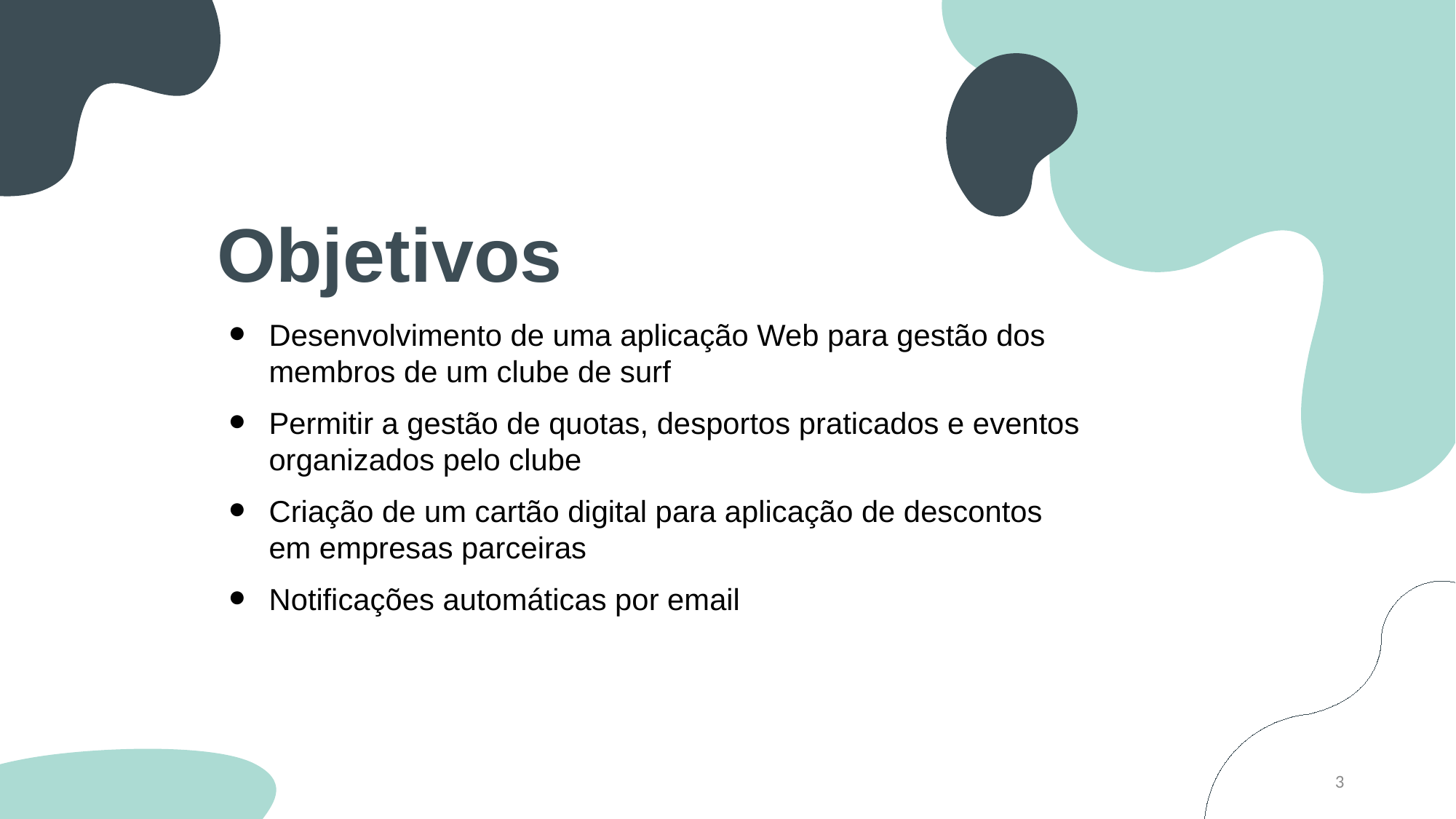

Objetivos
Desenvolvimento de uma aplicação Web para gestão dos membros de um clube de surf
Permitir a gestão de quotas, desportos praticados e eventos organizados pelo clube
Criação de um cartão digital para aplicação de descontos em empresas parceiras
Notificações automáticas por email

3